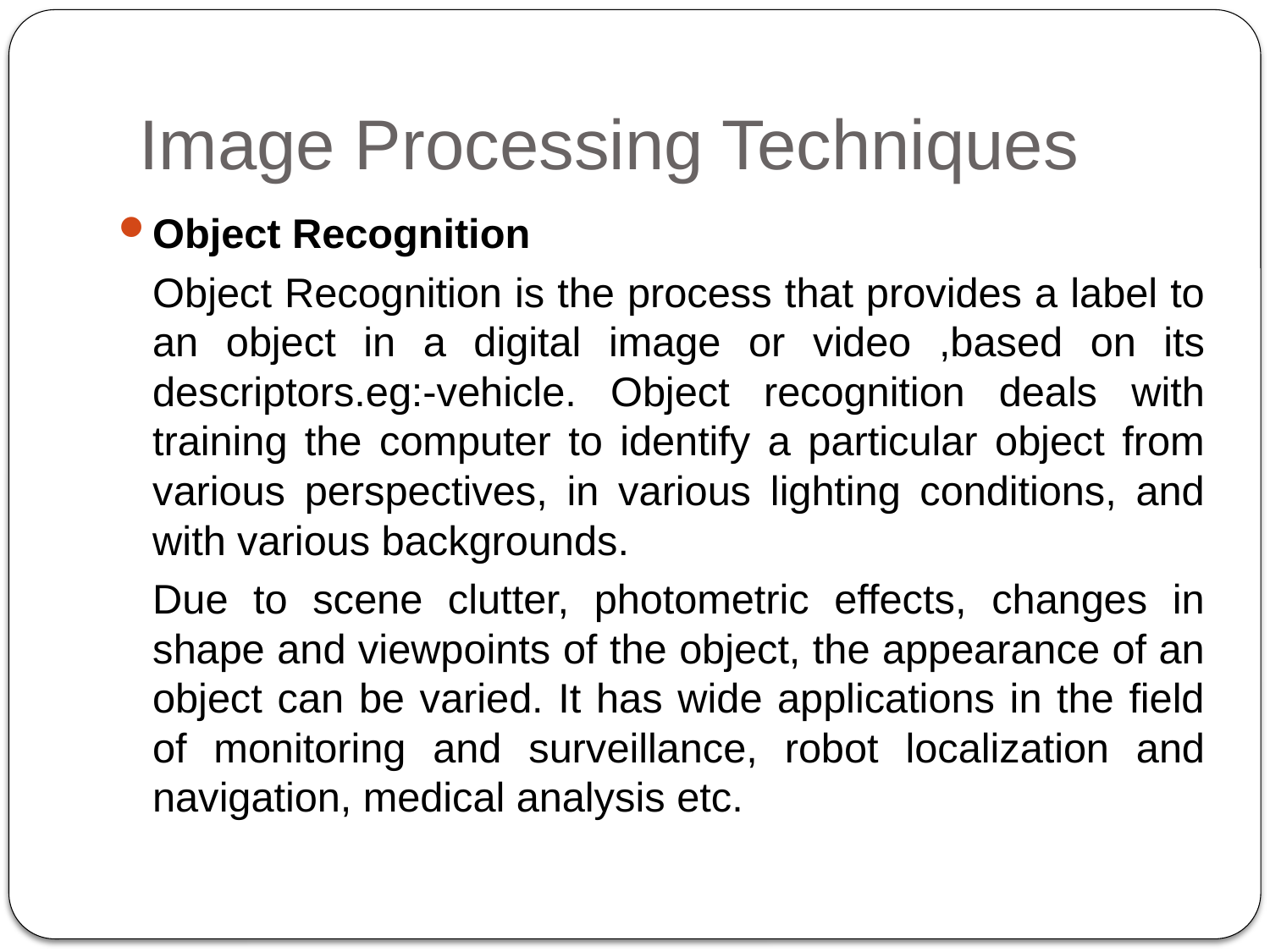

# Image Processing Techniques
Object Recognition
	Object Recognition is the process that provides a label to an object in a digital image or video ,based on its descriptors.eg:-vehicle. Object recognition deals with training the computer to identify a particular object from various perspectives, in various lighting conditions, and with various backgrounds.
	Due to scene clutter, photometric effects, changes in shape and viewpoints of the object, the appearance of an object can be varied. It has wide applications in the field of monitoring and surveillance, robot localization and navigation, medical analysis etc.